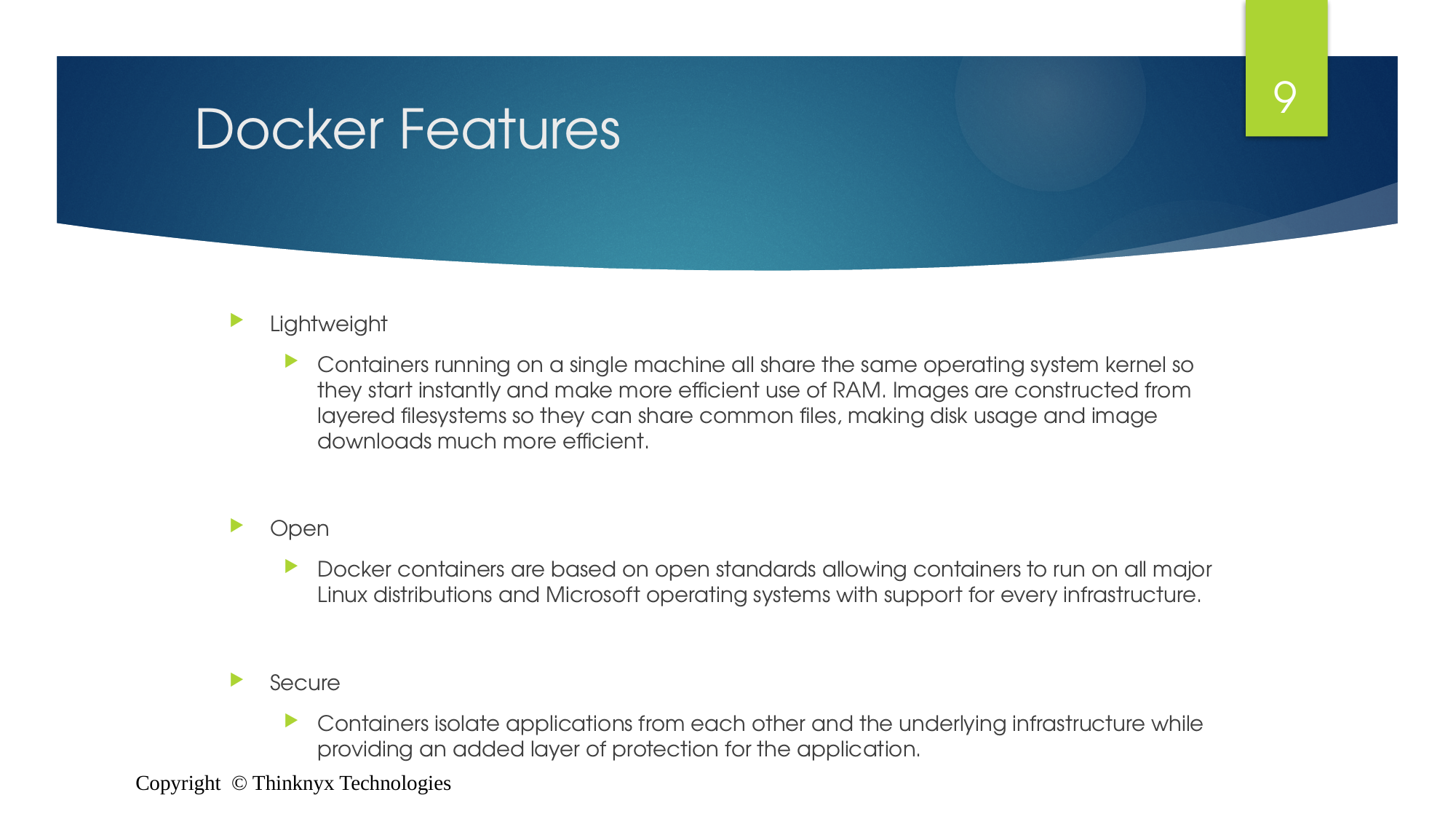

9
# Docker Features

Lightweight
Containers running on a single machine all share the same operating system kernel so they start instantly and make more efficient use of RAM. Images are constructed from layered filesystems so they can share common files, making disk usage and image downloads much more efficient.

Open
Docker containers are based on open standards allowing containers to run on all major Linux distributions and Microsoft operating systems with support for every infrastructure.

Secure
Containers isolate applications from each other and the underlying infrastructure while providing an added layer of protection for the application.
Copyright  © Thinknyx Technologies